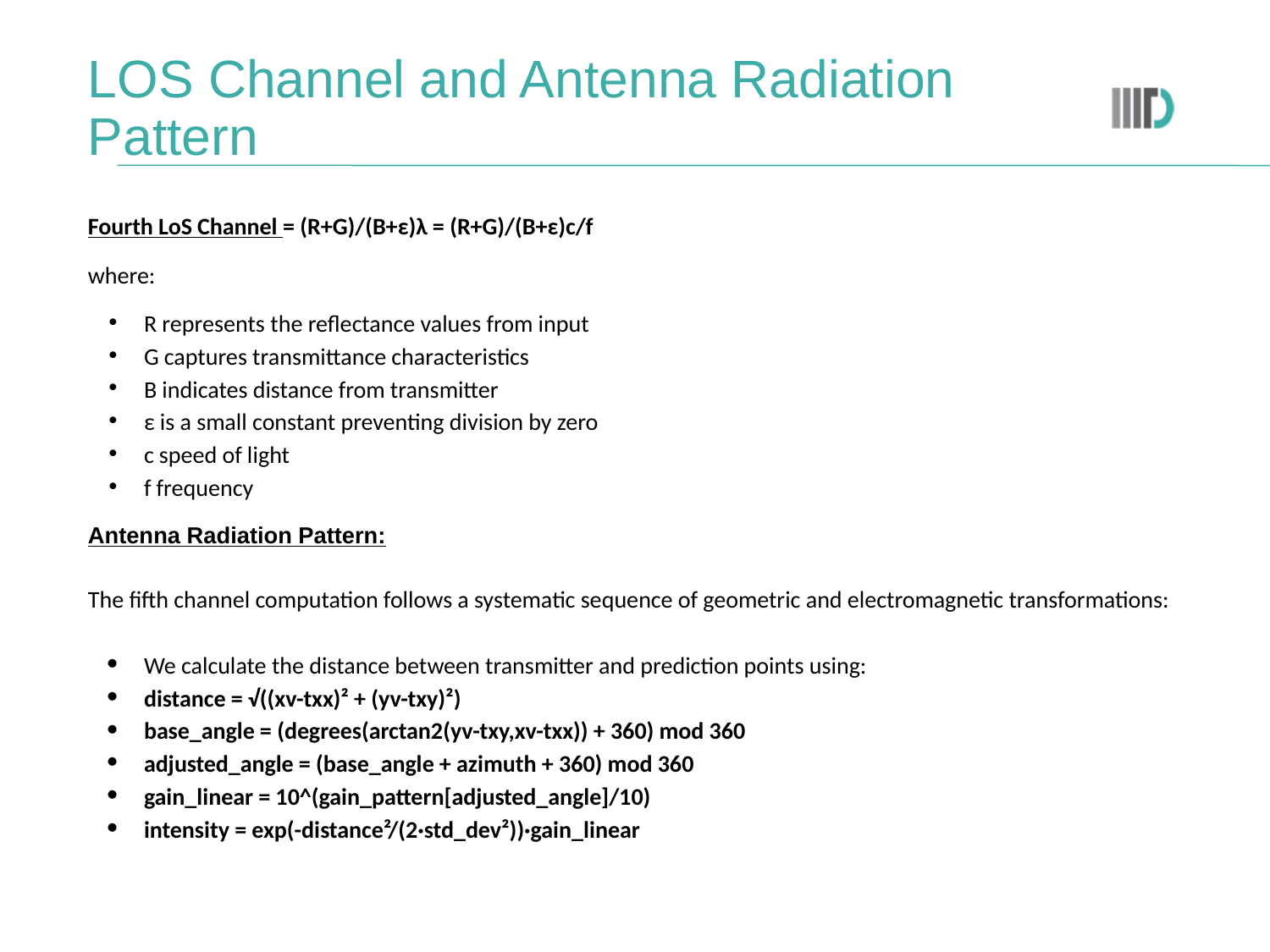

# LOS Channel and Antenna Radiation Pattern
Fourth LoS Channel = (R+G)/(B+ε)λ = (R+G)/(B+ε)c/f
where:
R represents the reflectance values from input
G captures transmittance characteristics
B indicates distance from transmitter
ε is a small constant preventing division by zero
c speed of light
f frequency
Antenna Radiation Pattern:

The fifth channel computation follows a systematic sequence of geometric and electromagnetic transformations:

We calculate the distance between transmitter and prediction points using:
distance = √((xv-txx)² + (yv-txy)²)
base_angle = (degrees(arctan2(yv-txy,xv-txx)) + 360) mod 360
adjusted_angle = (base_angle + azimuth + 360) mod 360
gain_linear = 10^(gain_pattern[adjusted_angle]/10)
intensity = exp(-distance²/(2·std_dev²))·gain_linear